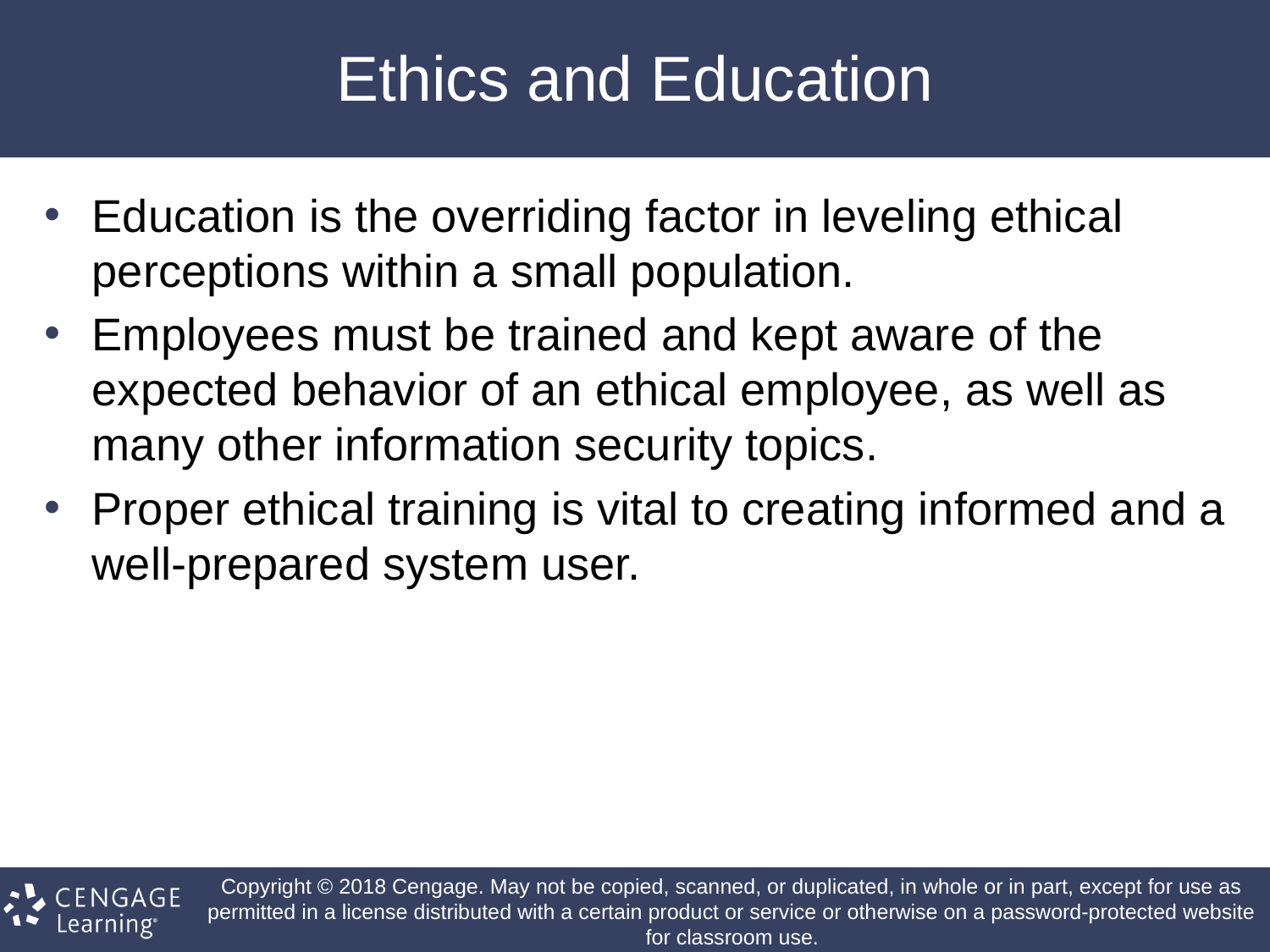

# Ethics and Education
Education is the overriding factor in leveling ethical perceptions within a small population.
Employees must be trained and kept aware of the expected behavior of an ethical employee, as well as many other information security topics.
Proper ethical training is vital to creating informed and a well-prepared system user.